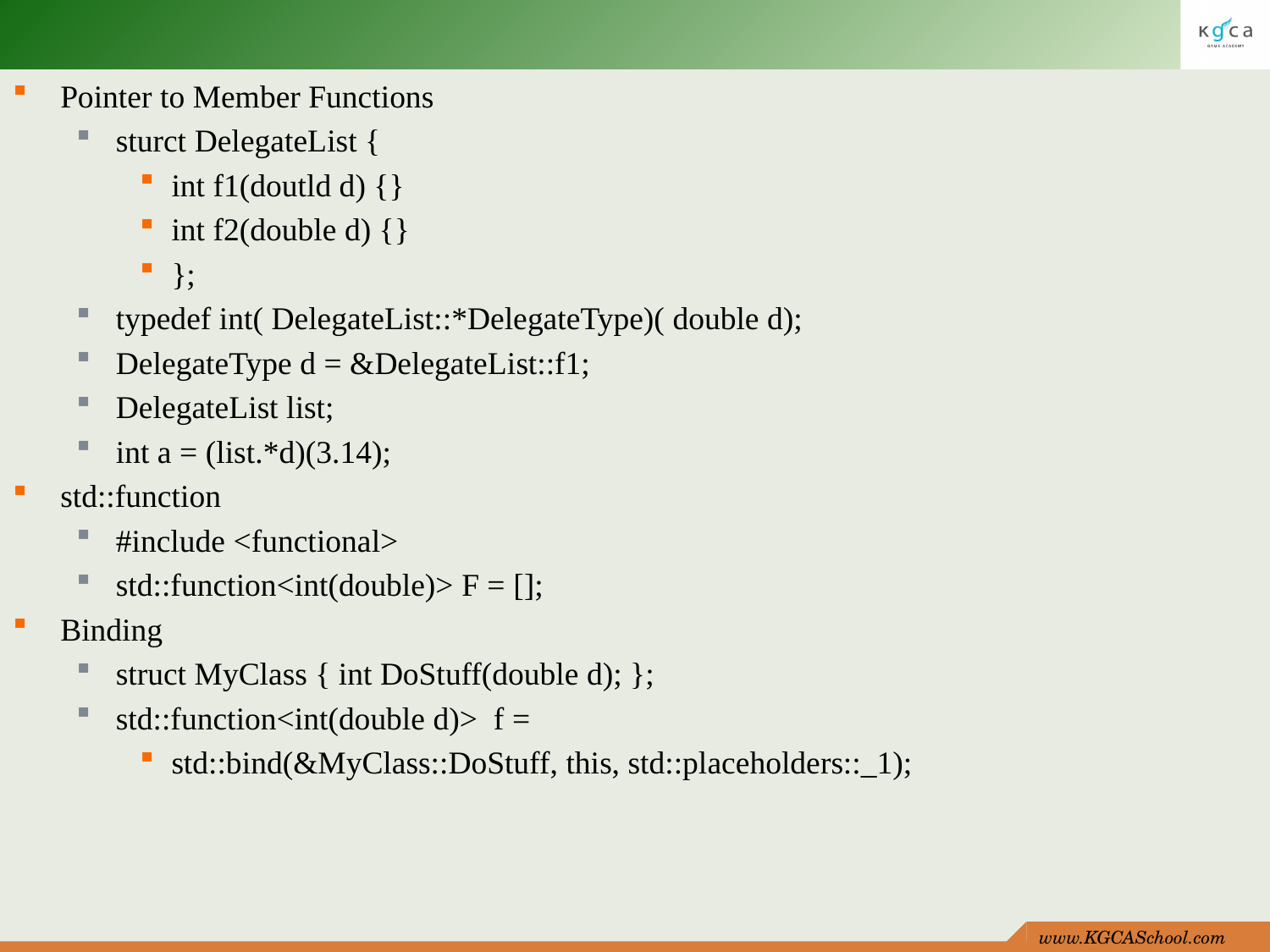

#
Pointer to Member Functions
sturct DelegateList {
int f1(doutld d) {}
int f2(double d) {}
};
typedef int( DelegateList::*DelegateType)( double d);
DelegateType d = &DelegateList::f1;
DelegateList list;
int a = (list.*d)(3.14);
std::function
#include <functional>
std::function<int(double)> F = [];
Binding
struct MyClass { int DoStuff(double d); };
std::function<int(double d)>  f =
std::bind(&MyClass::DoStuff, this, std::placeholders::_1);